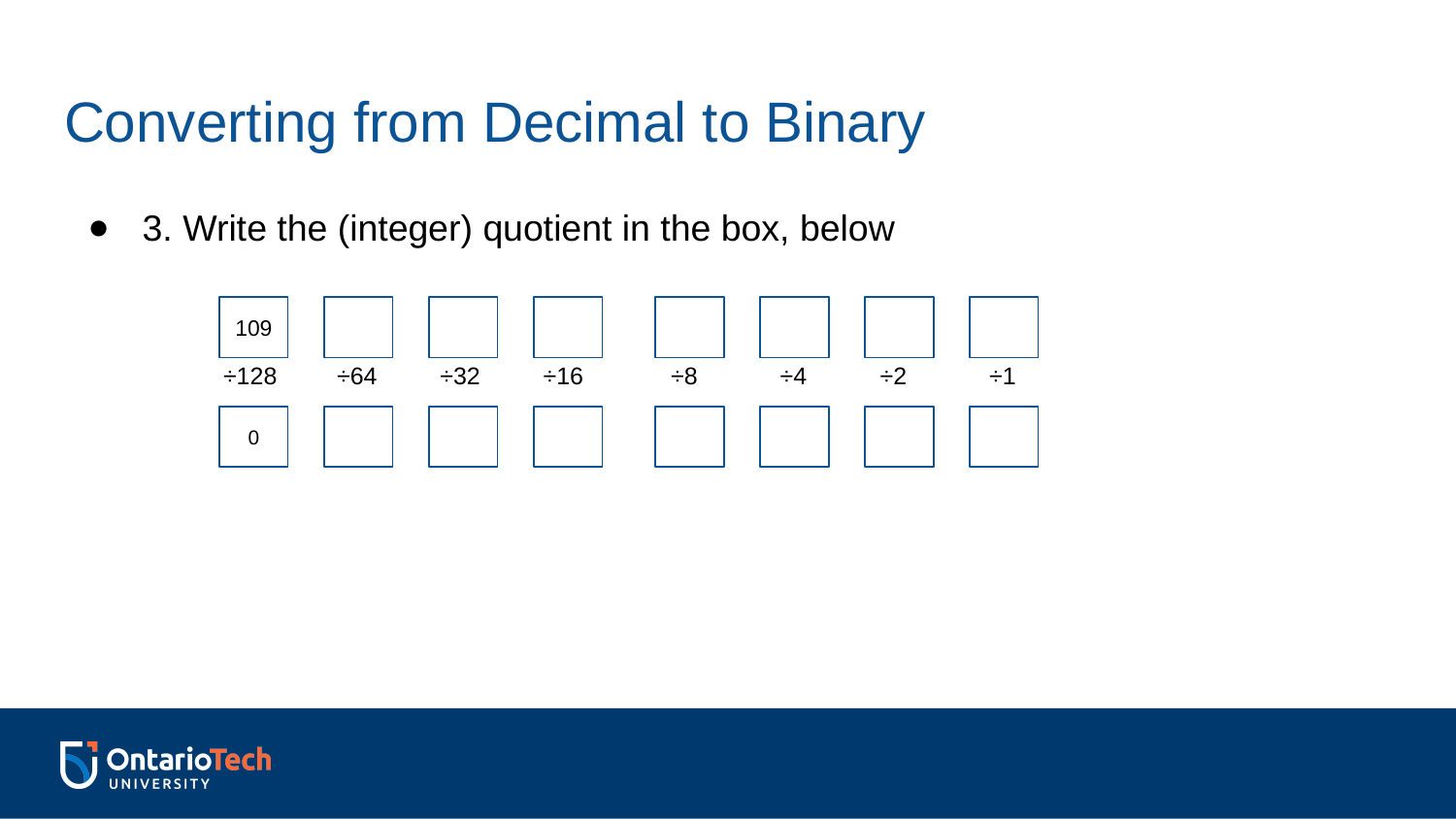

# Converting from Decimal to Binary
3. Write the (integer) quotient in the box, below
109

÷128
÷64
÷32
÷16
÷8
÷4
÷2
÷1
0